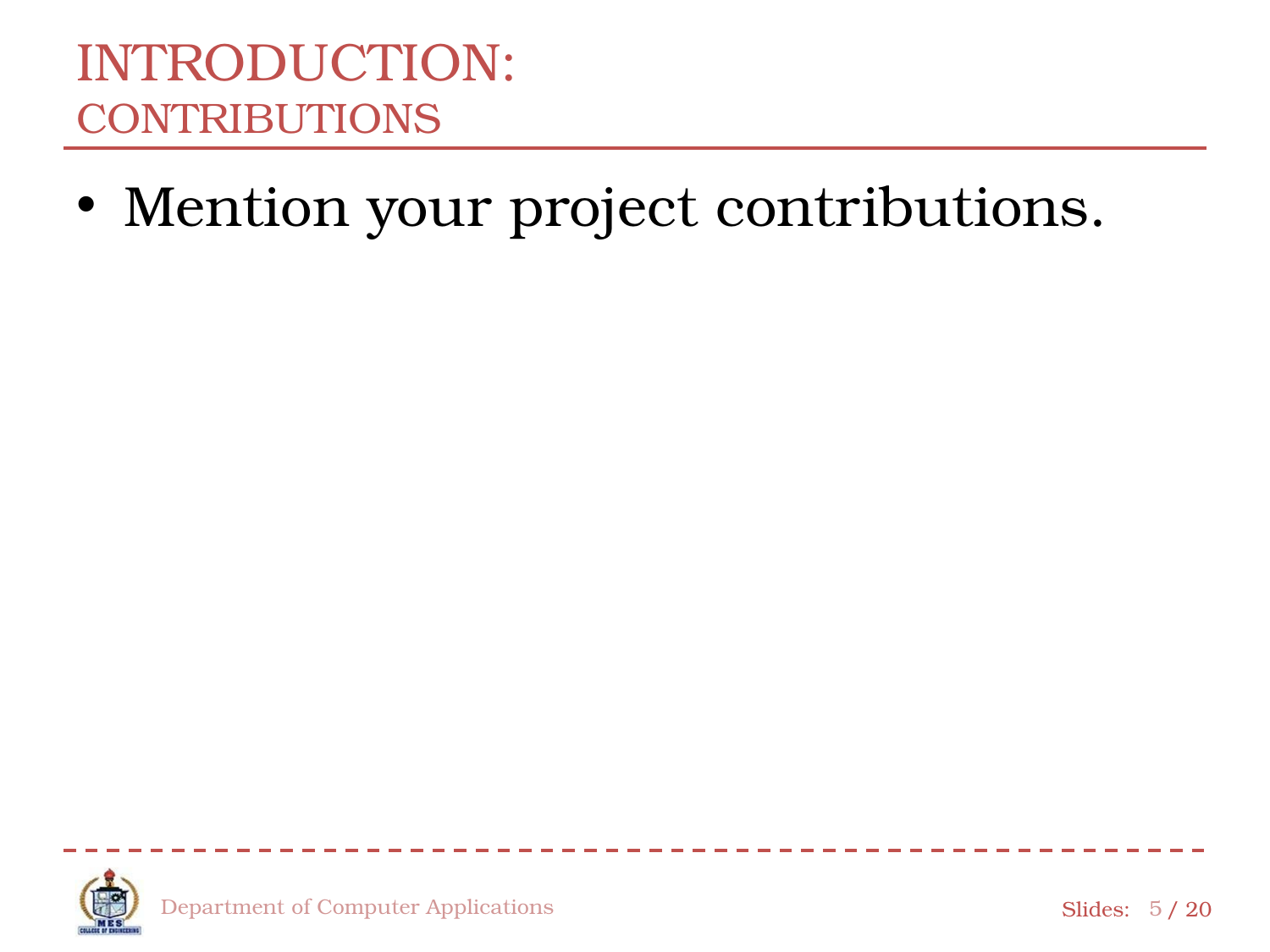

# INTRODUCTION: CONTRIBUTIONS
Mention your project contributions.
Department of Computer Applications
5